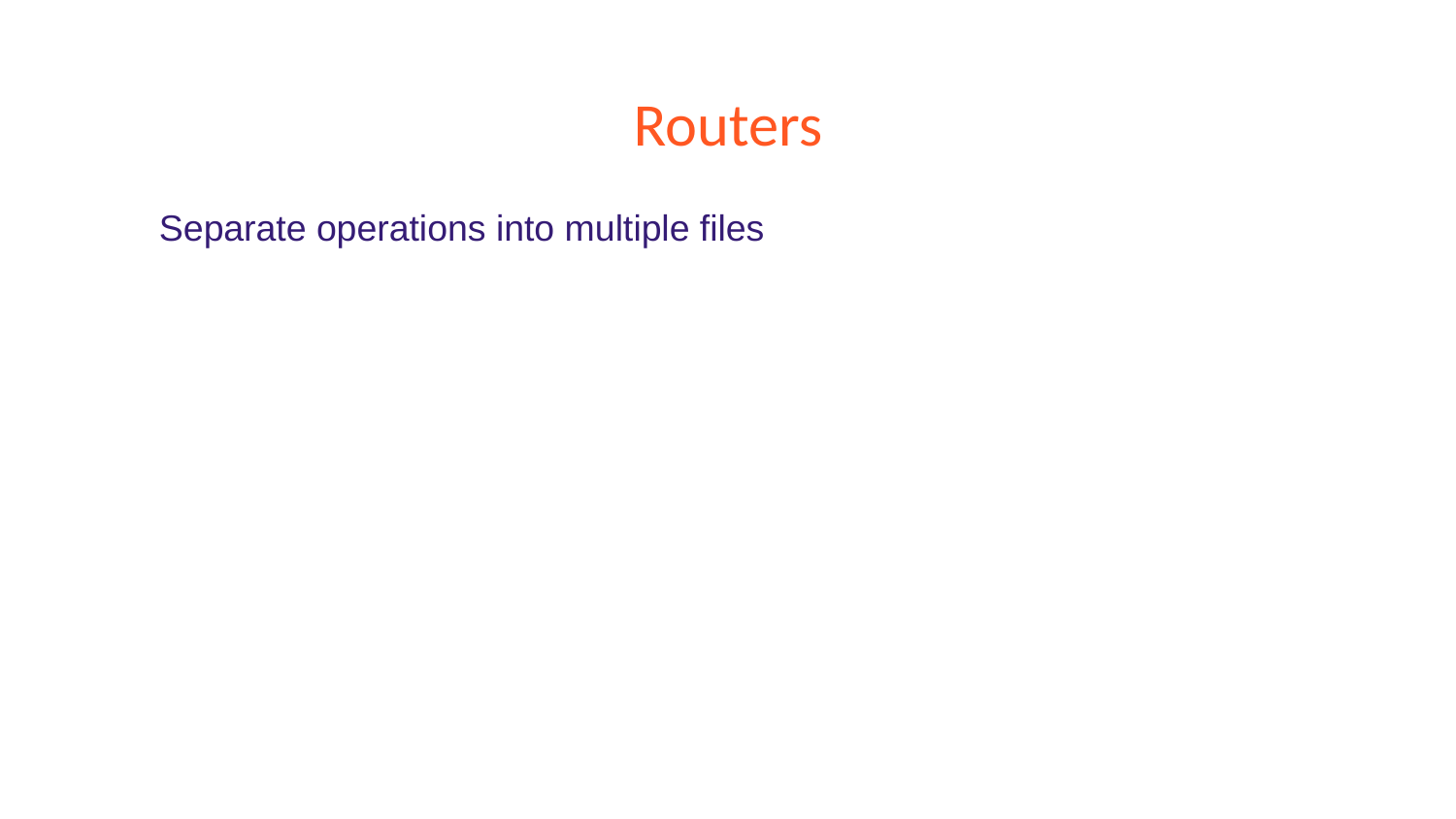

# Routers
Separate operations into multiple files